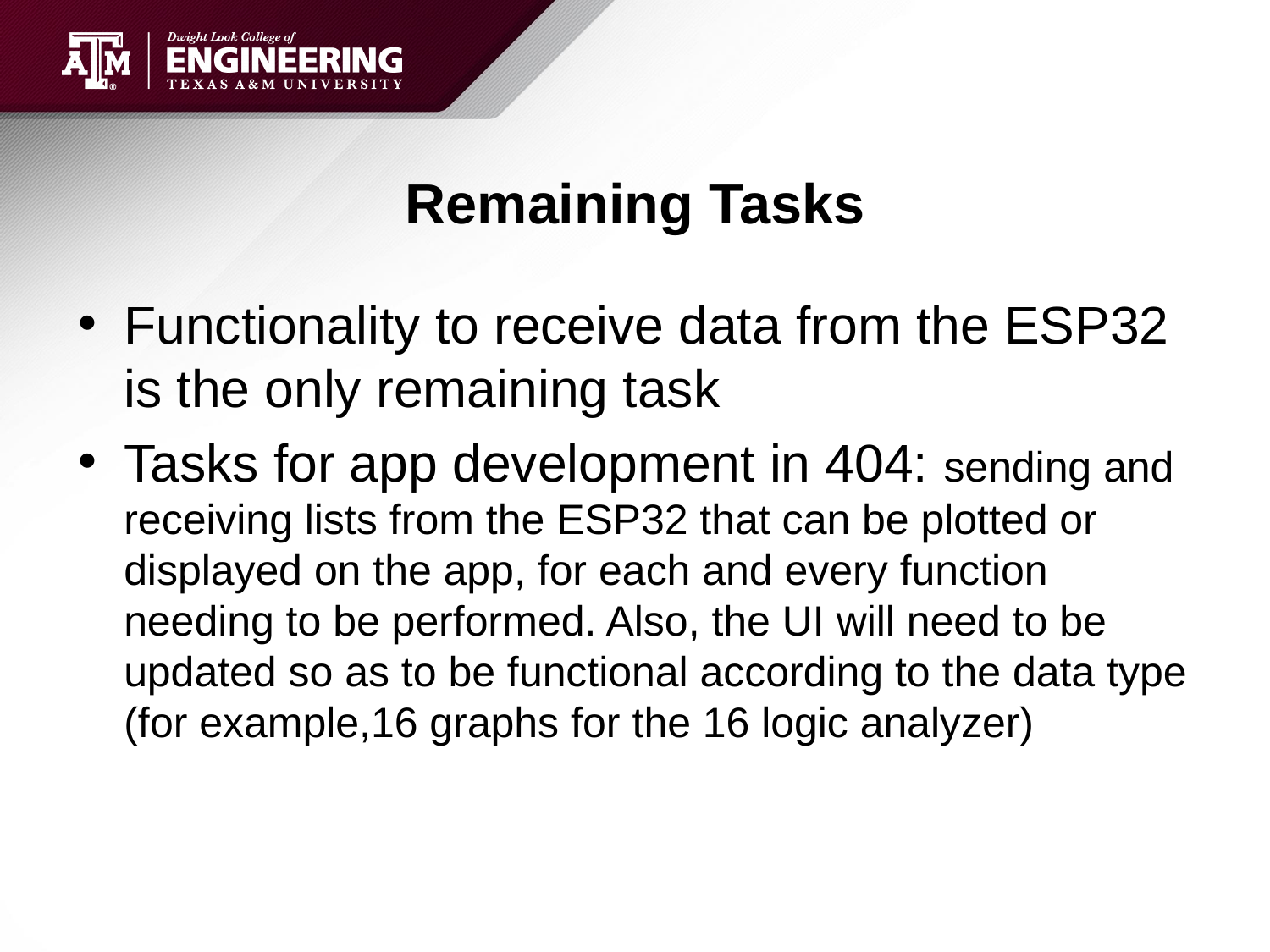

# Remaining Tasks
Functionality to receive data from the ESP32 is the only remaining task
Tasks for app development in 404: sending and receiving lists from the ESP32 that can be plotted or displayed on the app, for each and every function needing to be performed. Also, the UI will need to be updated so as to be functional according to the data type (for example,16 graphs for the 16 logic analyzer)